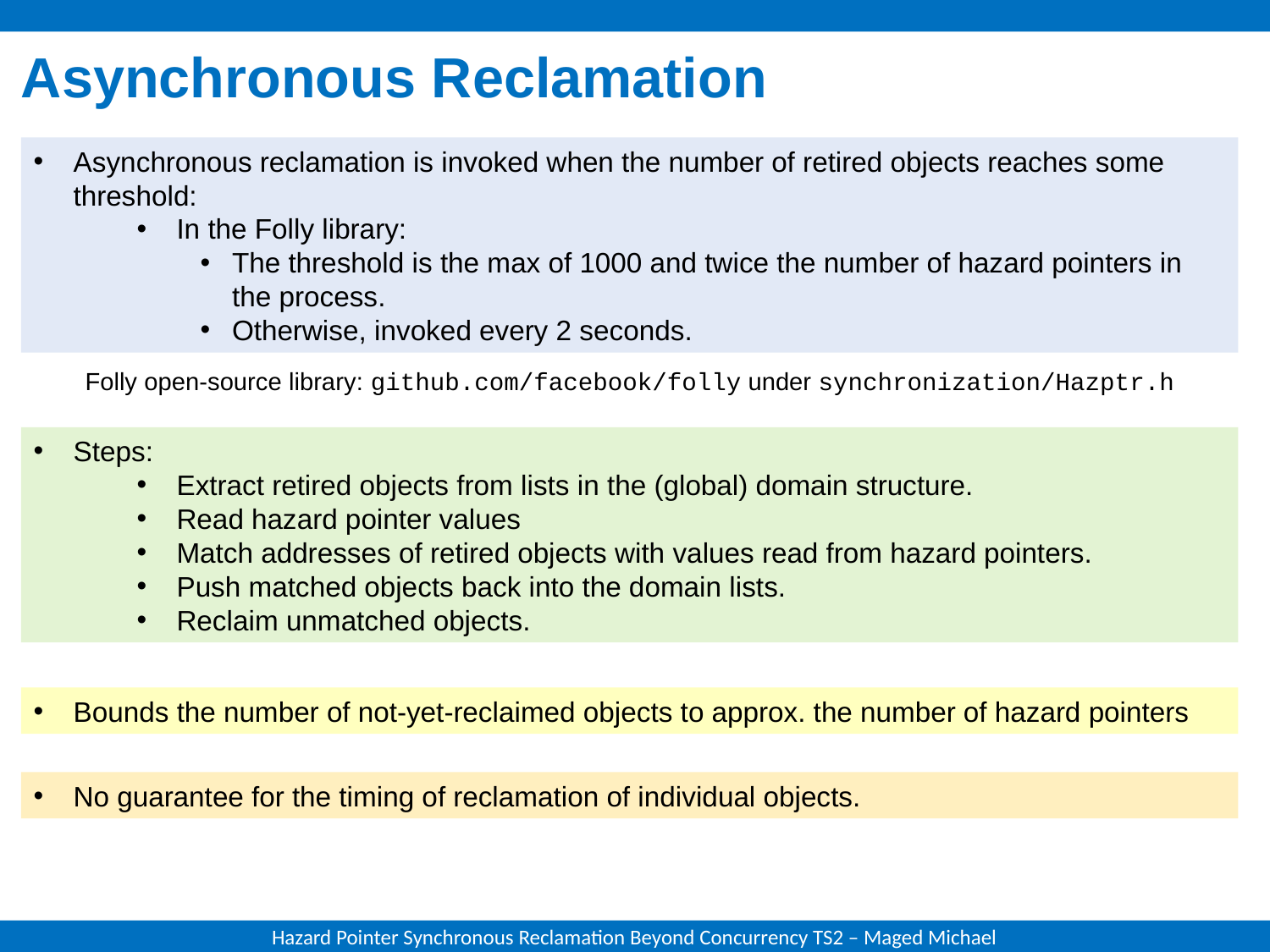

# Asynchronous Reclamation
Asynchronous reclamation is invoked when the number of retired objects reaches some threshold:
In the Folly library:
The threshold is the max of 1000 and twice the number of hazard pointers in the process.
Otherwise, invoked every 2 seconds.
Folly open-source library: github.com/facebook/folly under synchronization/Hazptr.h
Steps:
Extract retired objects from lists in the (global) domain structure.
Read hazard pointer values
Match addresses of retired objects with values read from hazard pointers.
Push matched objects back into the domain lists.
Reclaim unmatched objects.
Bounds the number of not-yet-reclaimed objects to approx. the number of hazard pointers
No guarantee for the timing of reclamation of individual objects.
Hazard Pointer Synchronous Reclamation Beyond Concurrency TS2 – Maged Michael
5